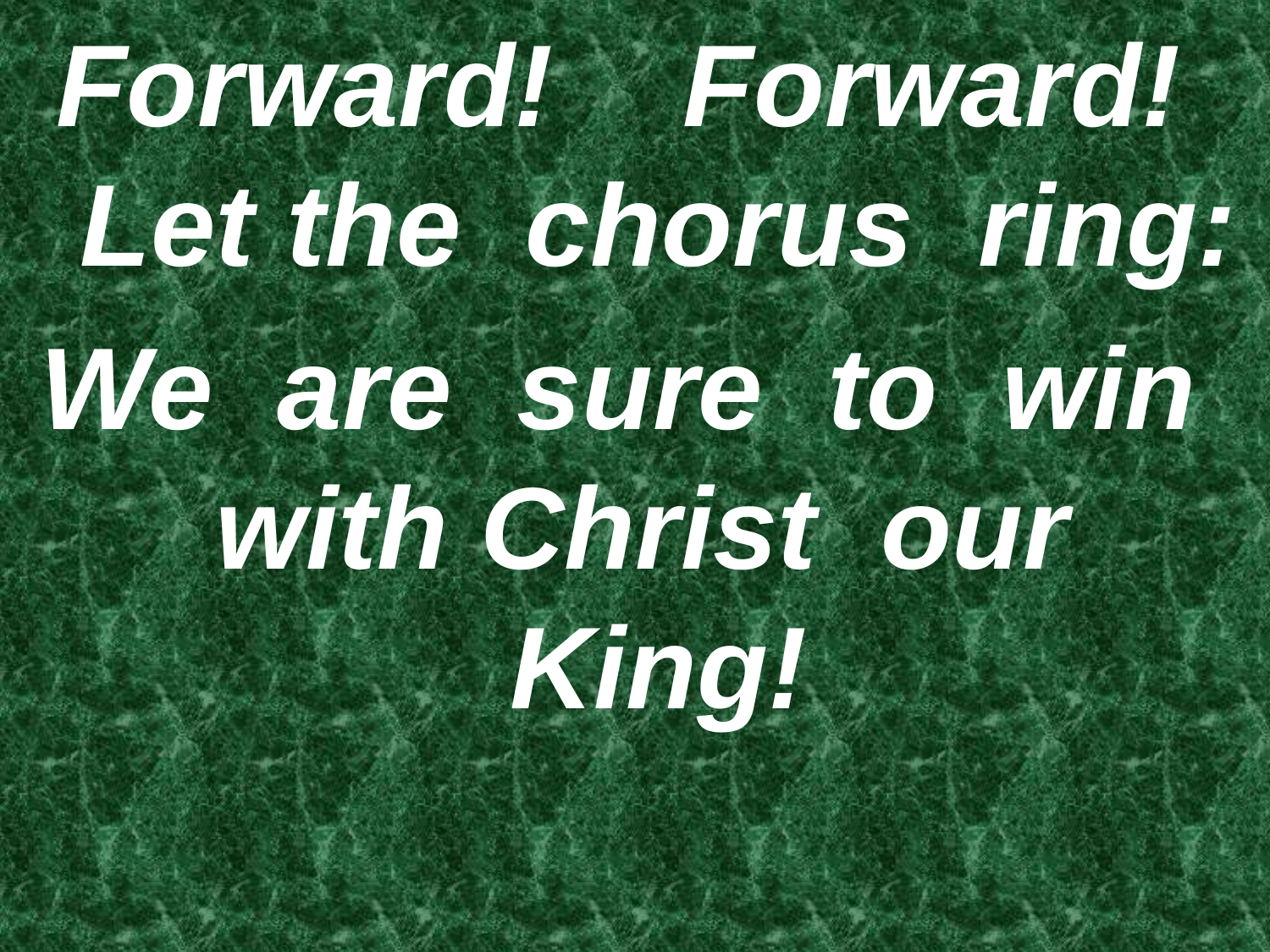

Forward!    Forward!  Let the  chorus  ring:
We  are  sure  to  win  with Christ  our  King!